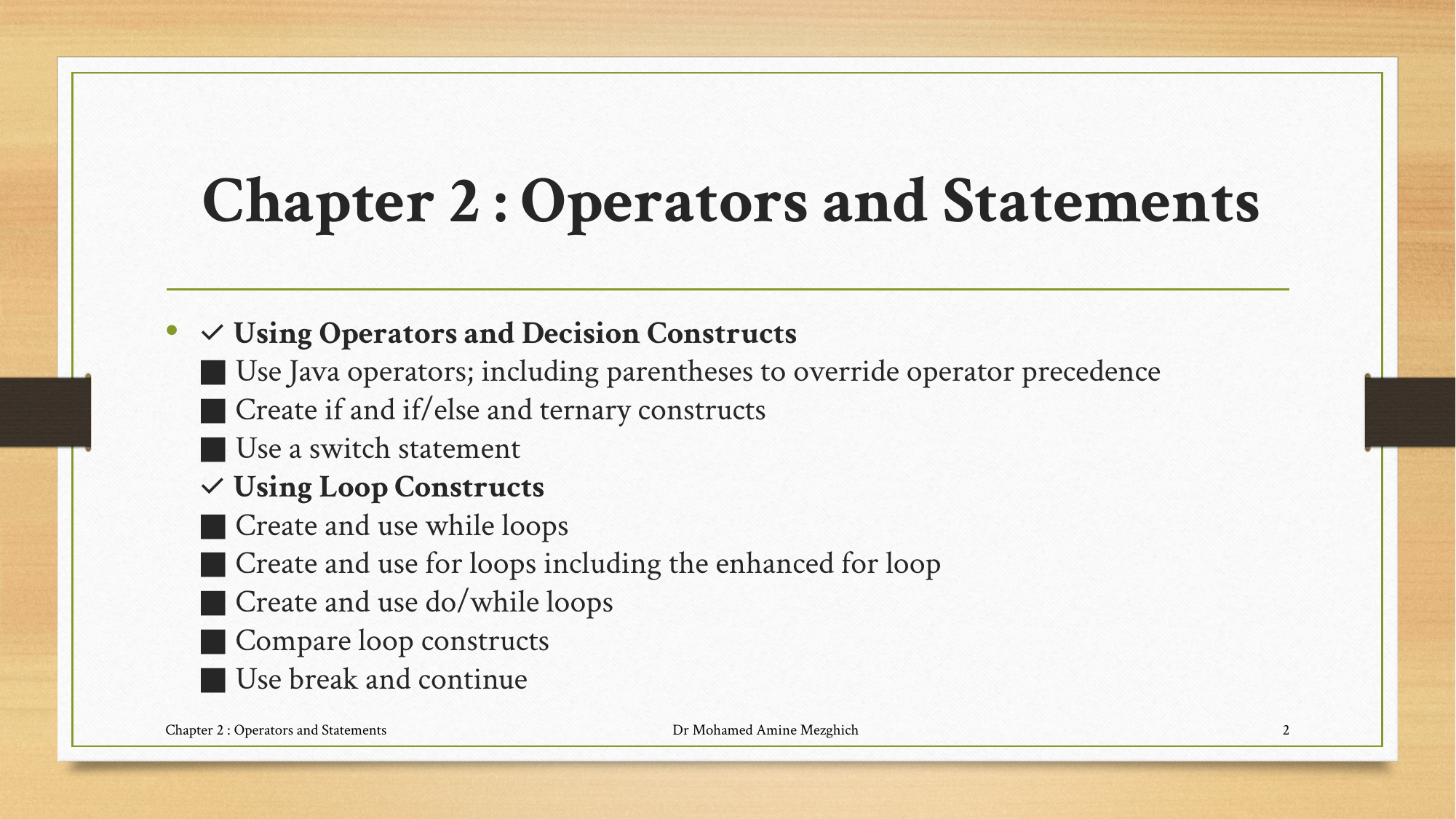

# Chapter 2 : Operators and Statements
✓ Using Operators and Decision Constructs
■ Use Java operators; including parentheses to override operator precedence
■ Create if and if/else and ternary constructs
■ Use a switch statement
✓ Using Loop Constructs
■ Create and use while loops
■ Create and use for loops including the enhanced for loop
■ Create and use do/while loops
■ Compare loop constructs
■ Use break and continue
Chapter 2 : Operators and Statements                                                                                   Dr Mohamed Amine Mezghich
2